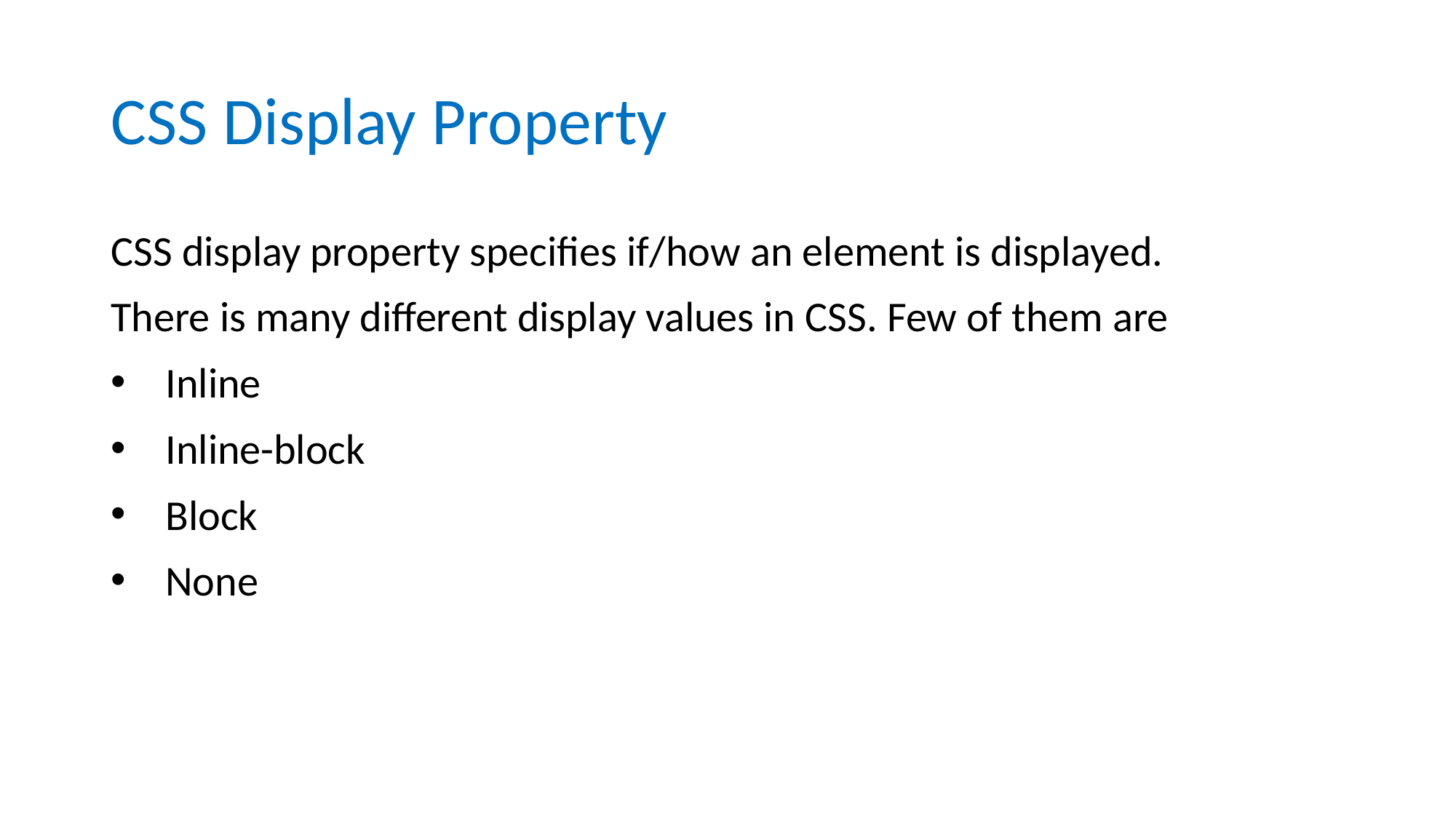

# CSS Display Property
CSS display property specifies if/how an element is displayed.
There is many different display values in CSS. Few of them are
Inline
Inline-block
Block
None